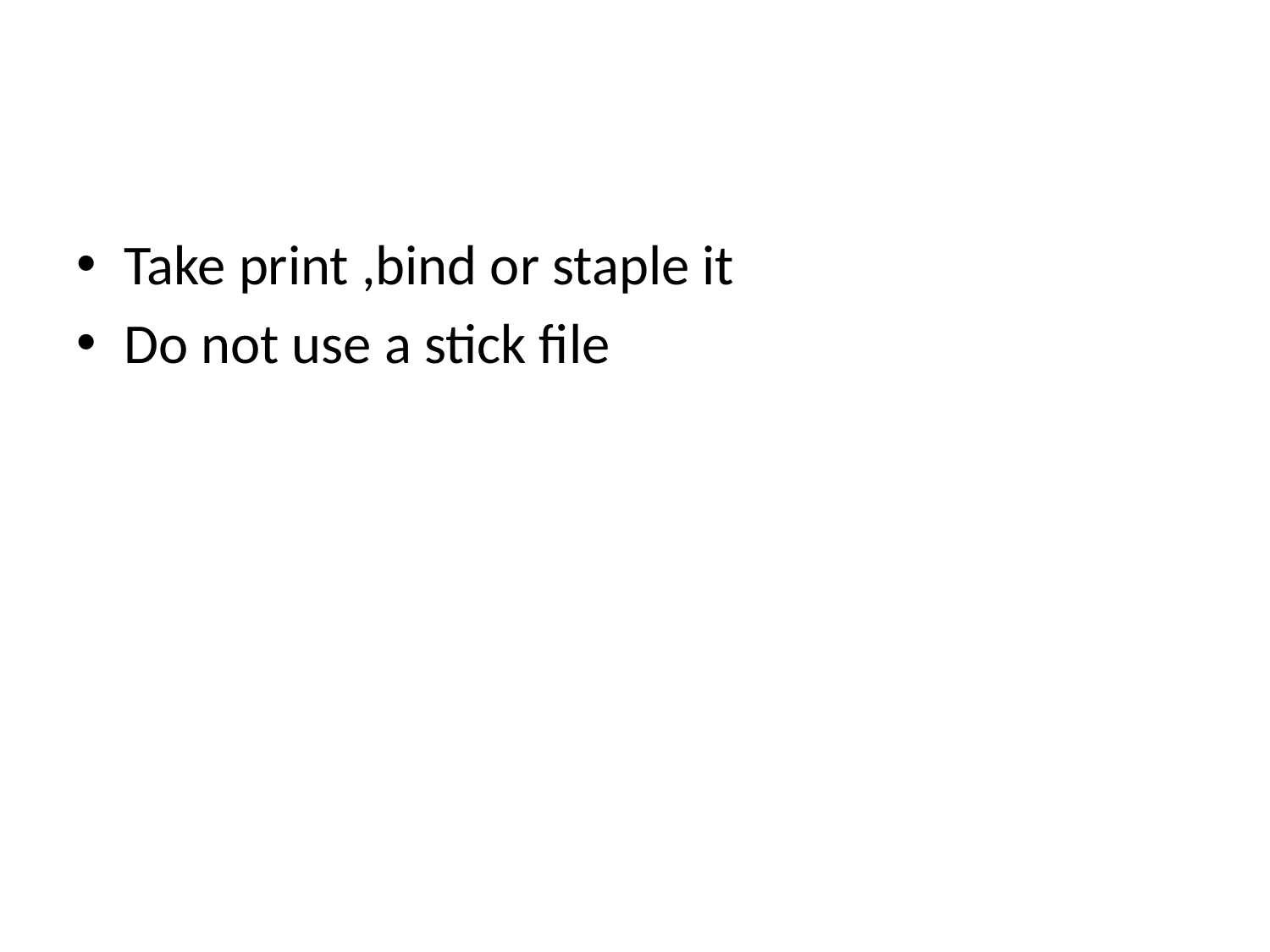

Take print ,bind or staple it
Do not use a stick file